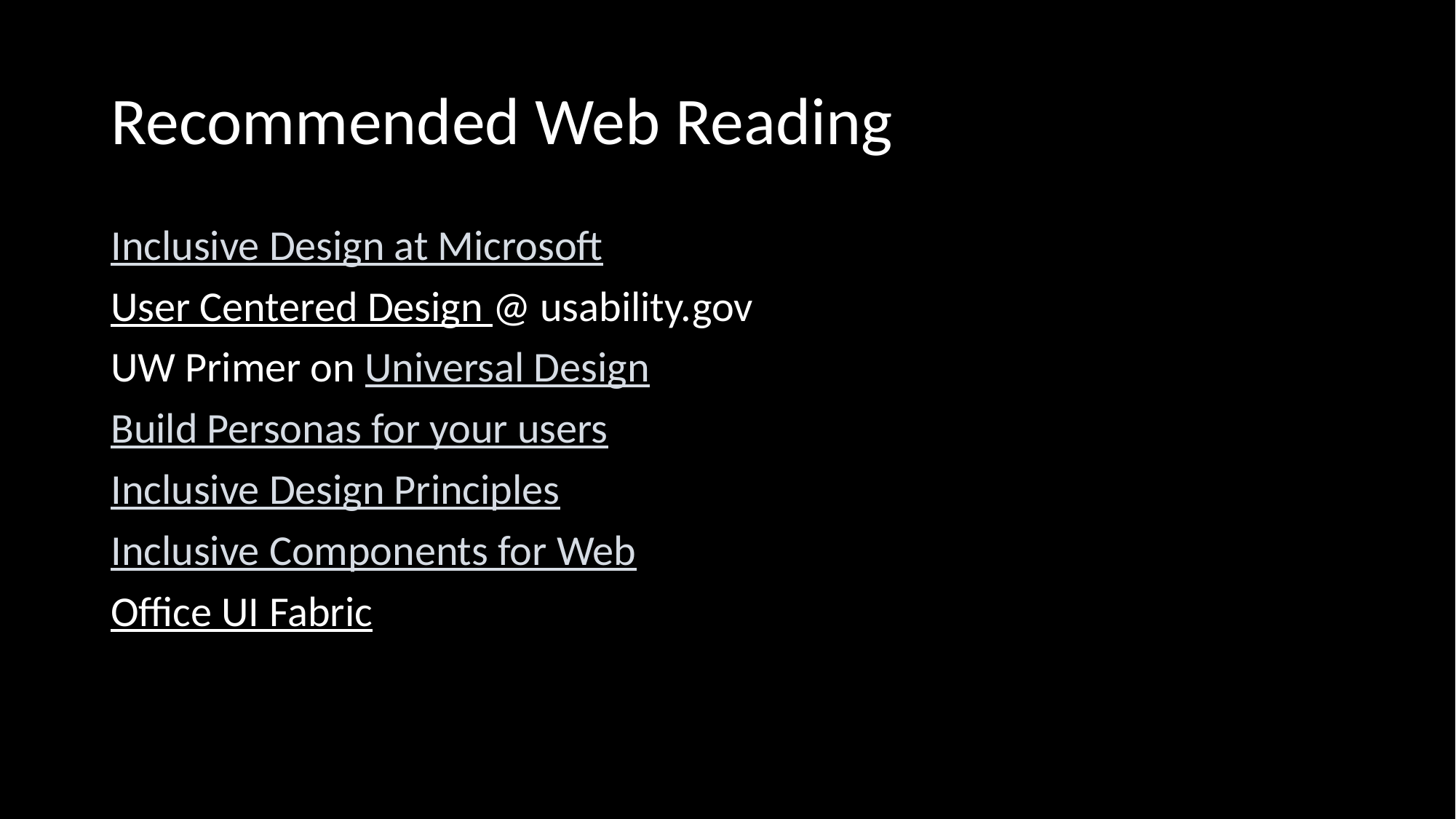

# Recommended Web Reading
Inclusive Design at Microsoft
User Centered Design @ usability.gov
UW Primer on Universal Design
Build Personas for your users
Inclusive Design Principles
Inclusive Components for Web
Office UI Fabric